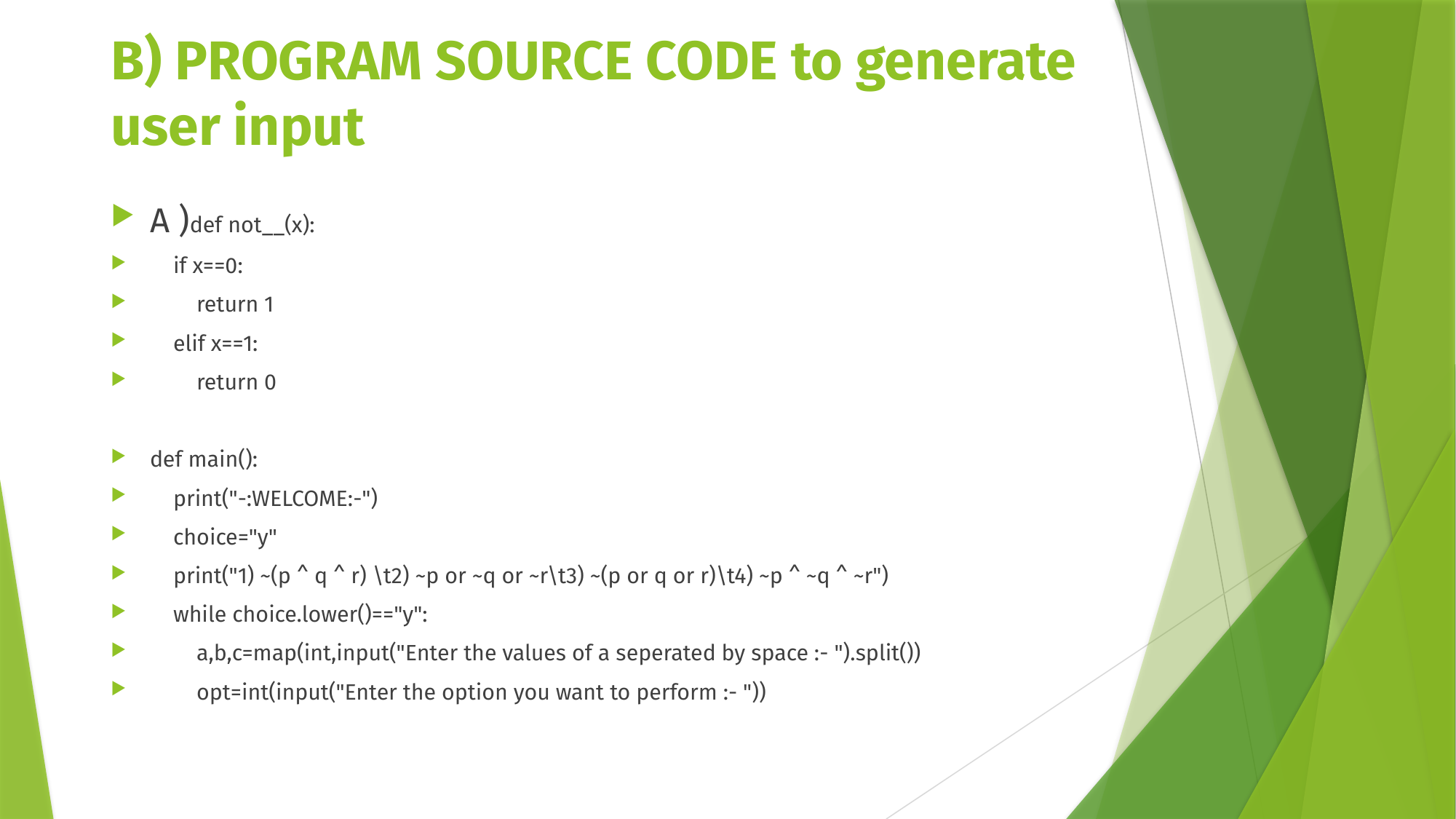

# B) PROGRAM SOURCE CODE to generate user input
A )def not__(x):
    if x==0:
        return 1
    elif x==1:
        return 0

def main():
    print("-:WELCOME:-")
    choice="y"
    print("1) ~(p ^ q ^ r) \t2) ~p or ~q or ~r\t3) ~(p or q or r)\t4) ~p ^ ~q ^ ~r")
    while choice.lower()=="y":
        a,b,c=map(int,input("Enter the values of a seperated by space :- ").split())
        opt=int(input("Enter the option you want to perform :- "))